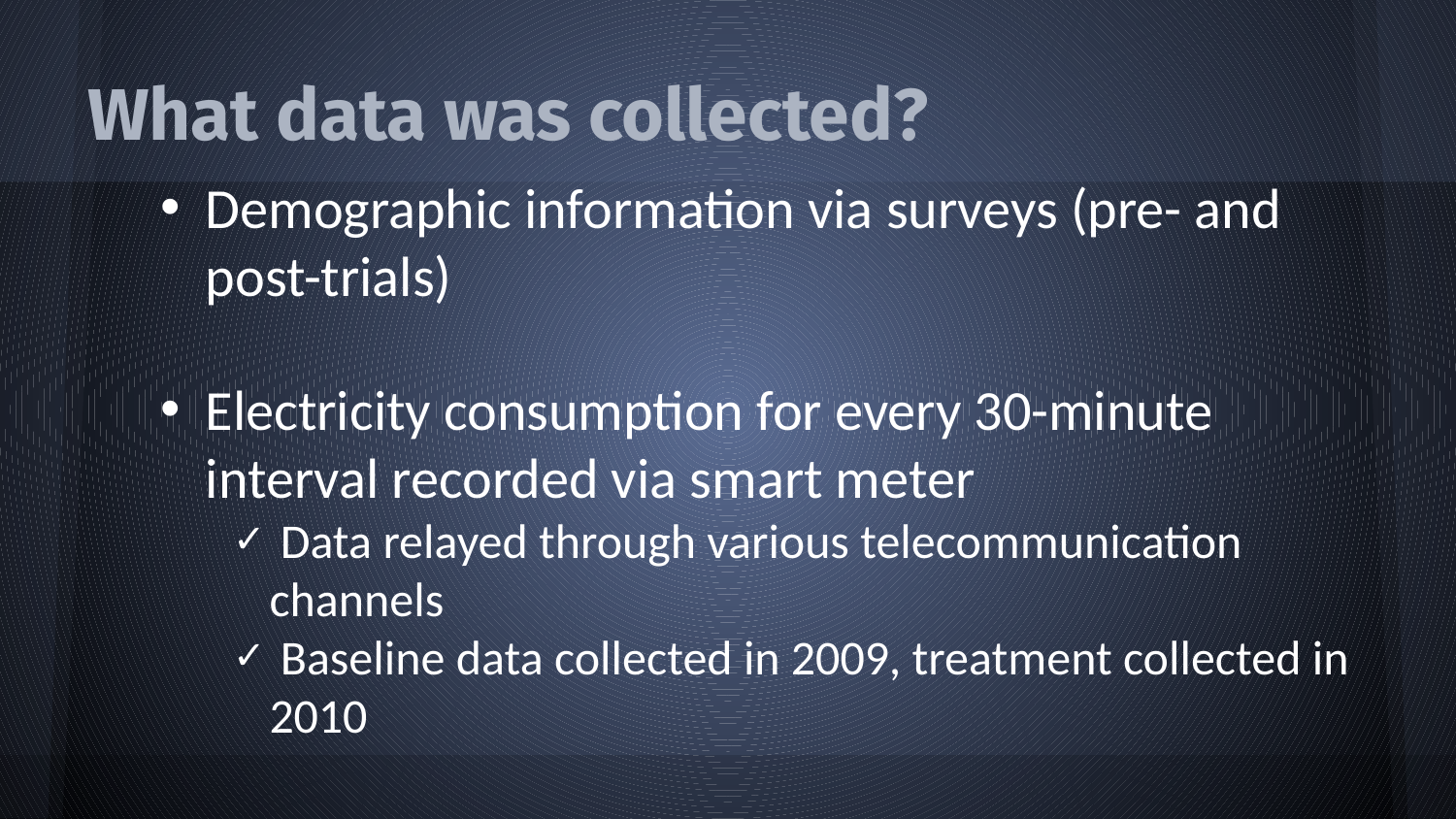

# What data was collected?
Demographic information via surveys (pre- and post-trials)

Electricity consumption for every 30-minute interval recorded via smart meter
 Data relayed through various telecommunication channels
 Baseline data collected in 2009, treatment collected in 2010